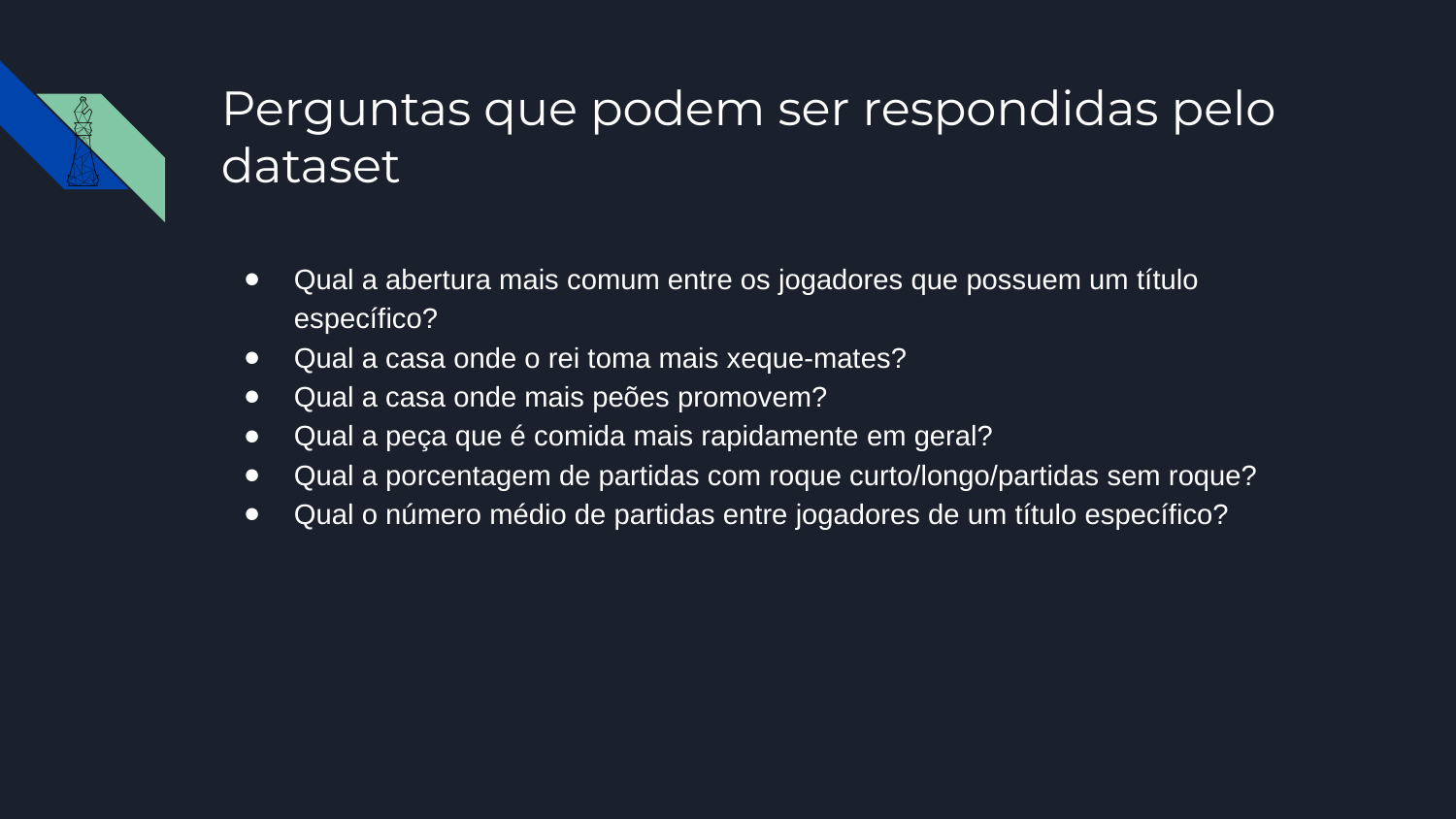

# Perguntas que podem ser respondidas pelo dataset
Qual a abertura mais comum entre os jogadores que possuem um título específico?
Qual a casa onde o rei toma mais xeque-mates?
Qual a casa onde mais peões promovem?
Qual a peça que é comida mais rapidamente em geral?
Qual a porcentagem de partidas com roque curto/longo/partidas sem roque?
Qual o número médio de partidas entre jogadores de um título específico?